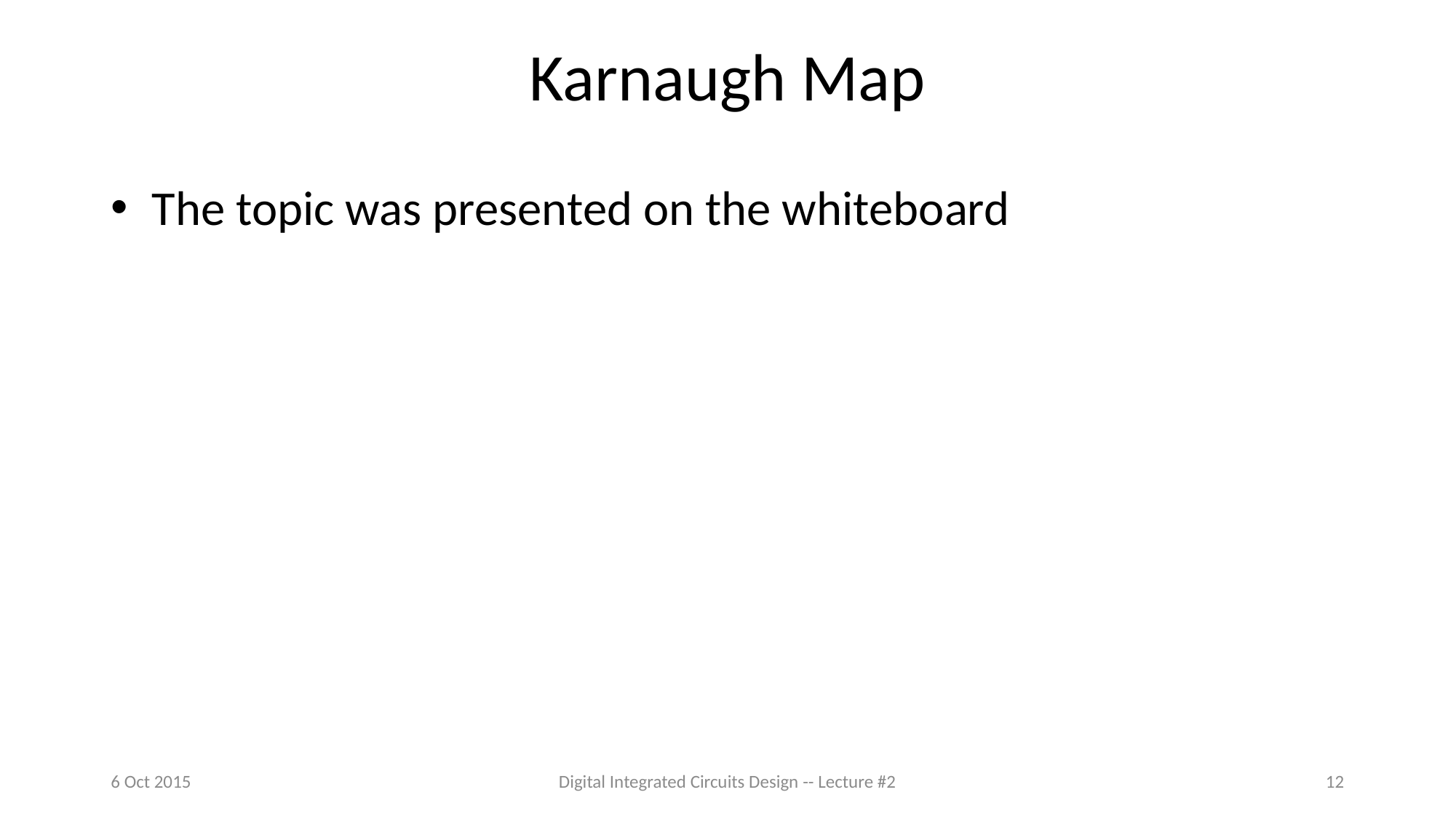

# Karnaugh Map
The topic was presented on the whiteboard
6 Oct 2015
Digital Integrated Circuits Design -- Lecture #2
12